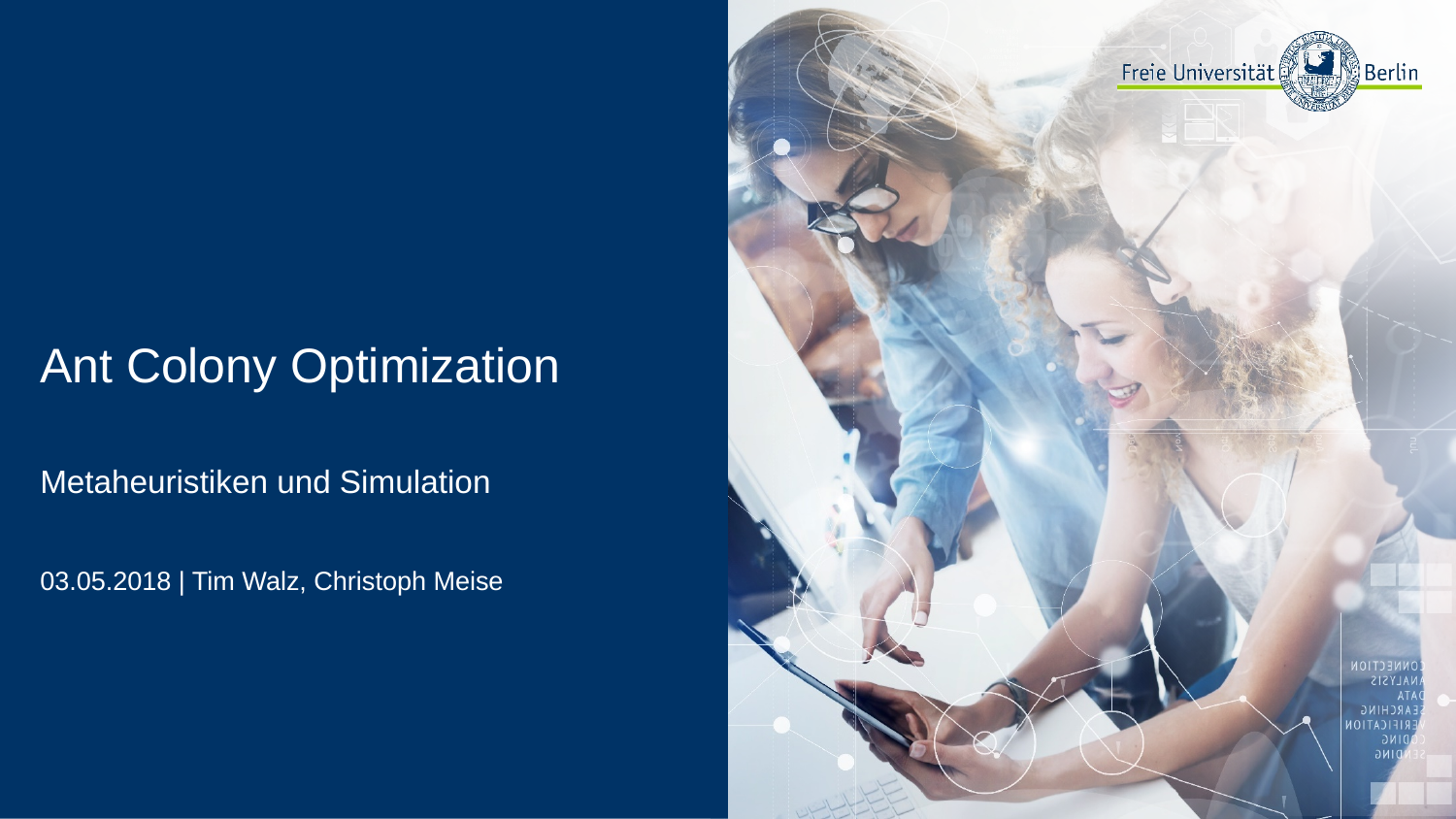

Ant Colony Optimization
Metaheuristiken und Simulation
03.05.2018 | Tim Walz, Christoph Meise